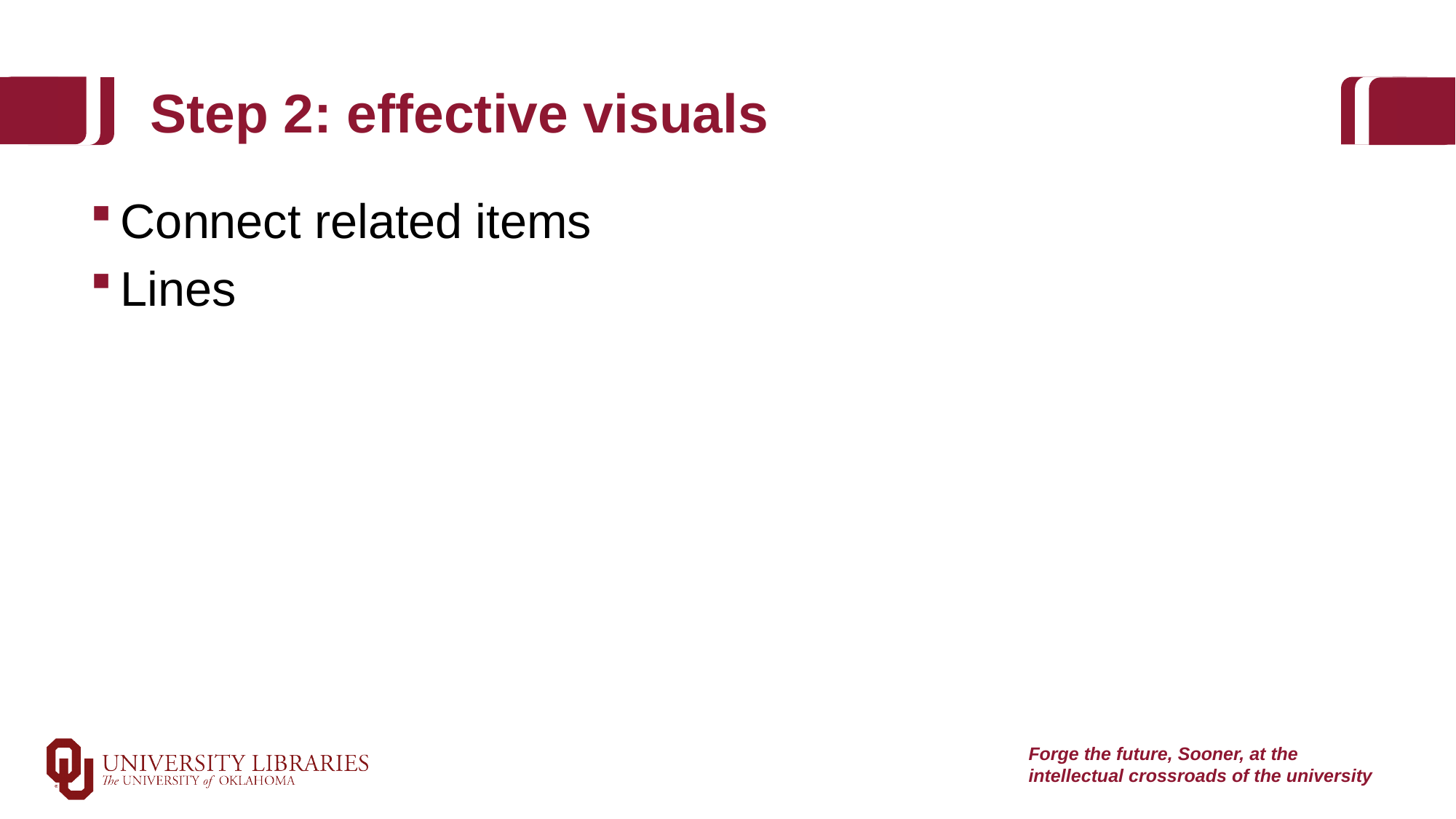

# Step 2: effective visuals
Connect related items
Lines